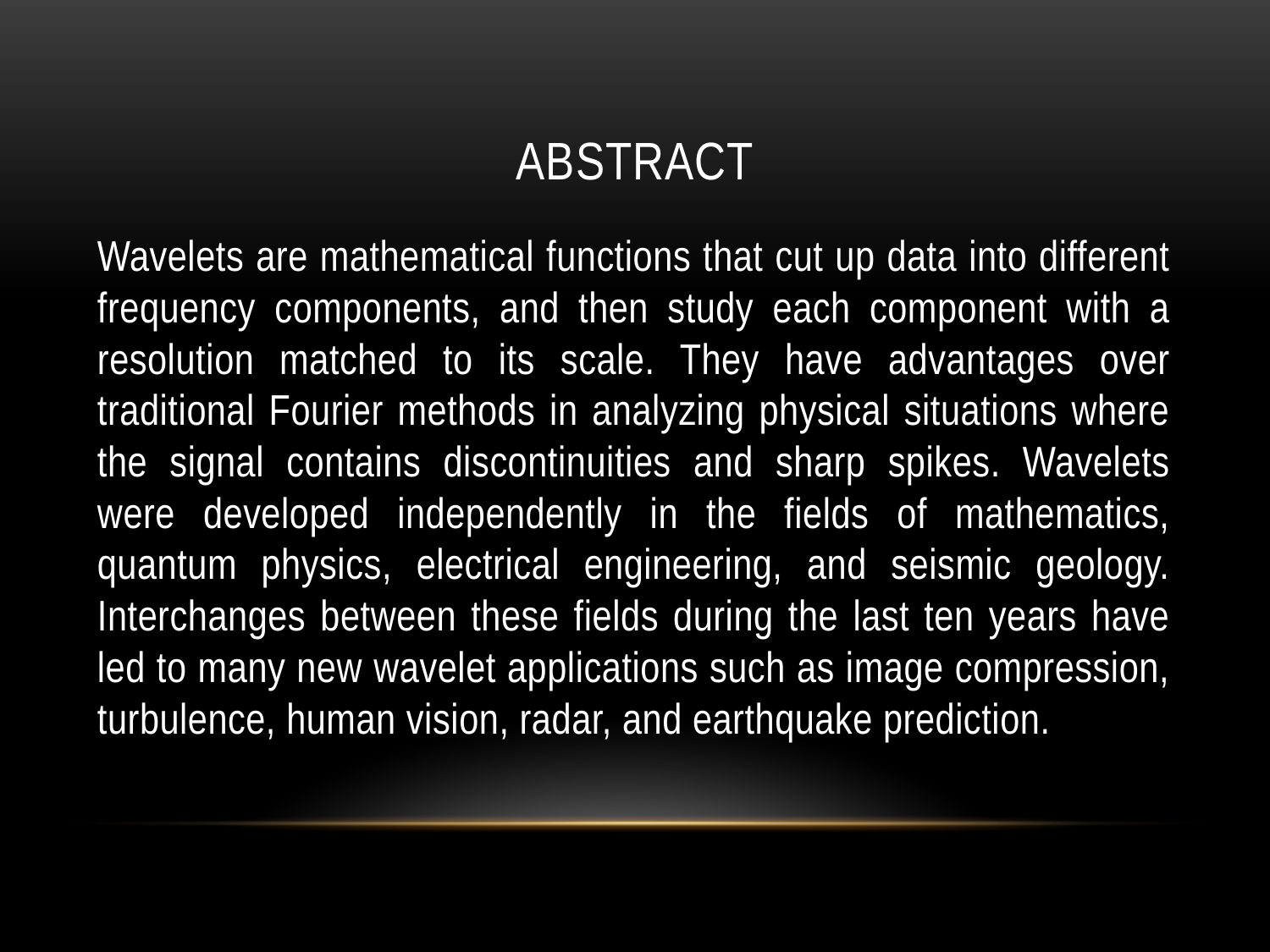

# Abstract
Wavelets are mathematical functions that cut up data into different frequency components, and then study each component with a resolution matched to its scale. They have advantages over traditional Fourier methods in analyzing physical situations where the signal contains discontinuities and sharp spikes. Wavelets were developed independently in the fields of mathematics, quantum physics, electrical engineering, and seismic geology. Interchanges between these fields during the last ten years have led to many new wavelet applications such as image compression, turbulence, human vision, radar, and earthquake prediction.